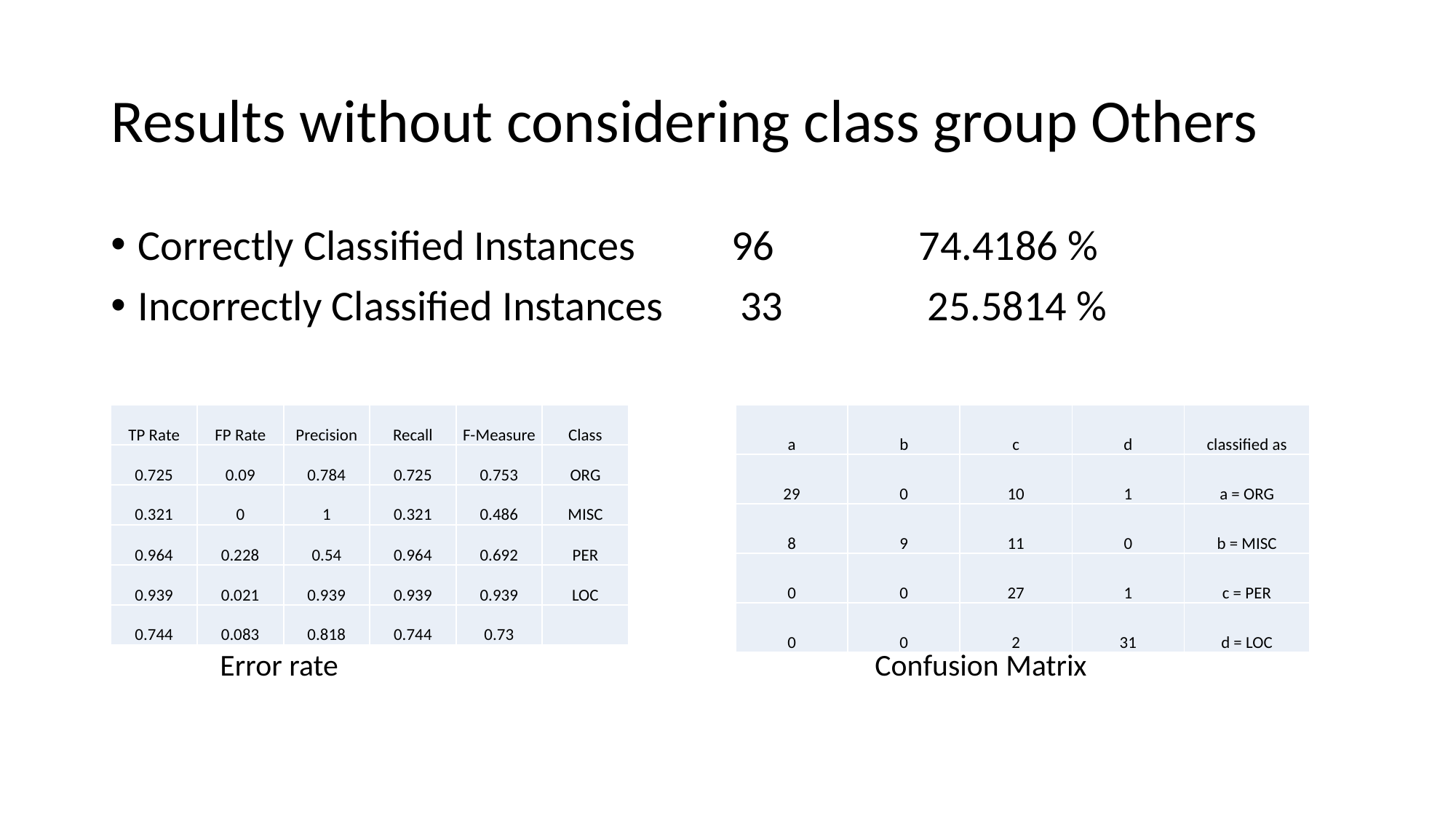

# Results without considering class group Others
Correctly Classified Instances          96               74.4186 %
Incorrectly Classified Instances        33               25.5814 %

	Error rate					Confusion Matrix

| TP Rate | FP Rate | Precision | Recall | F-Measure | Class |
| --- | --- | --- | --- | --- | --- |
| 0.725 | 0.09 | 0.784 | 0.725 | 0.753 | ORG |
| 0.321 | 0 | 1 | 0.321 | 0.486 | MISC |
| 0.964 | 0.228 | 0.54 | 0.964 | 0.692 | PER |
| 0.939 | 0.021 | 0.939 | 0.939 | 0.939 | LOC |
| 0.744 | 0.083 | 0.818 | 0.744 | 0.73 |  |
| a | b | c | d | classified as |
| --- | --- | --- | --- | --- |
| 29 | 0 | 10 | 1 | a = ORG |
| 8 | 9 | 11 | 0 | b = MISC |
| 0 | 0 | 27 | 1 | c = PER |
| 0 | 0 | 2 | 31 | d = LOC |